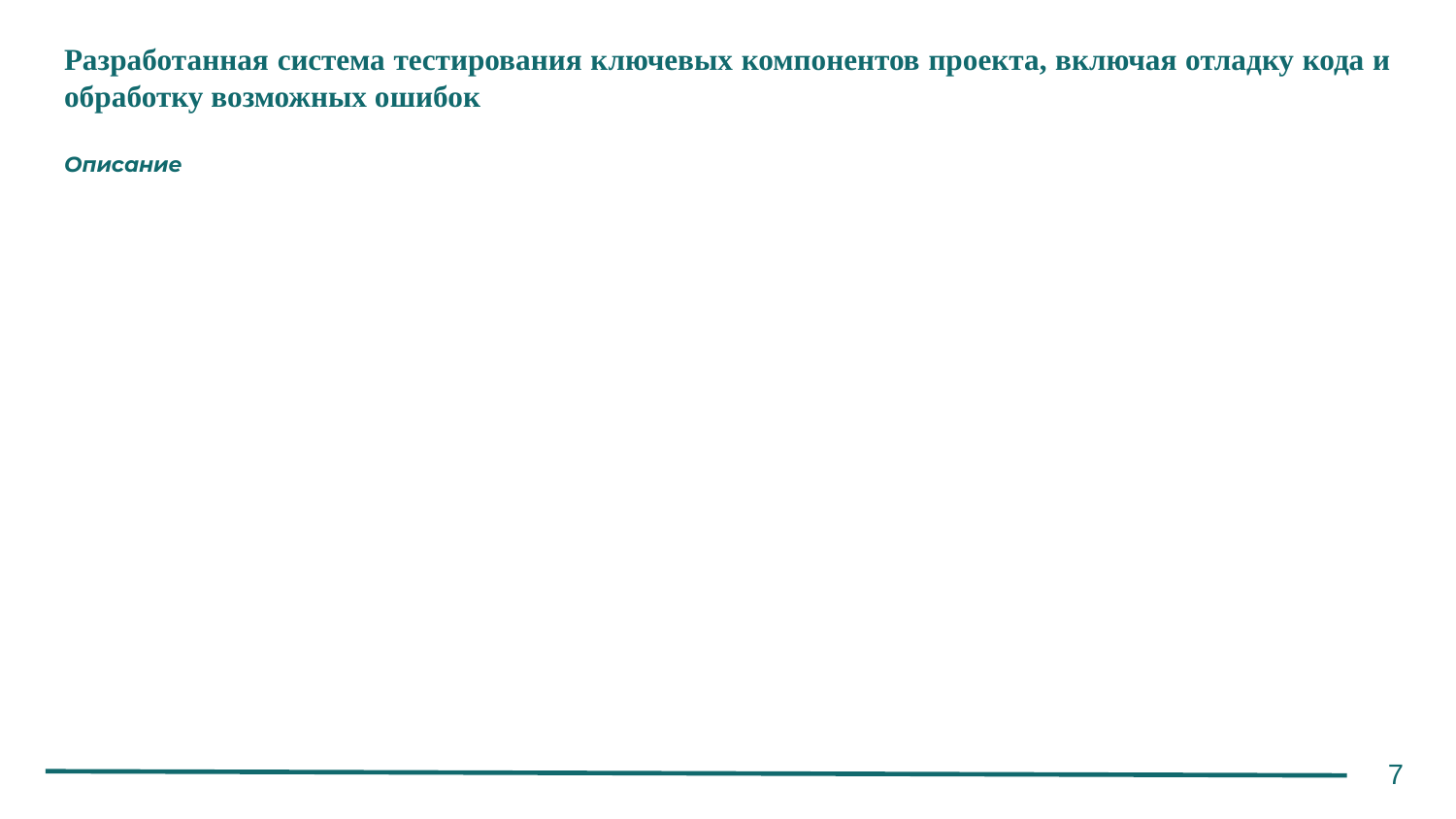

# Разработанная система тестирования ключевых компонентов проекта, включая отладку кода и обработку возможных ошибок
Описание
7